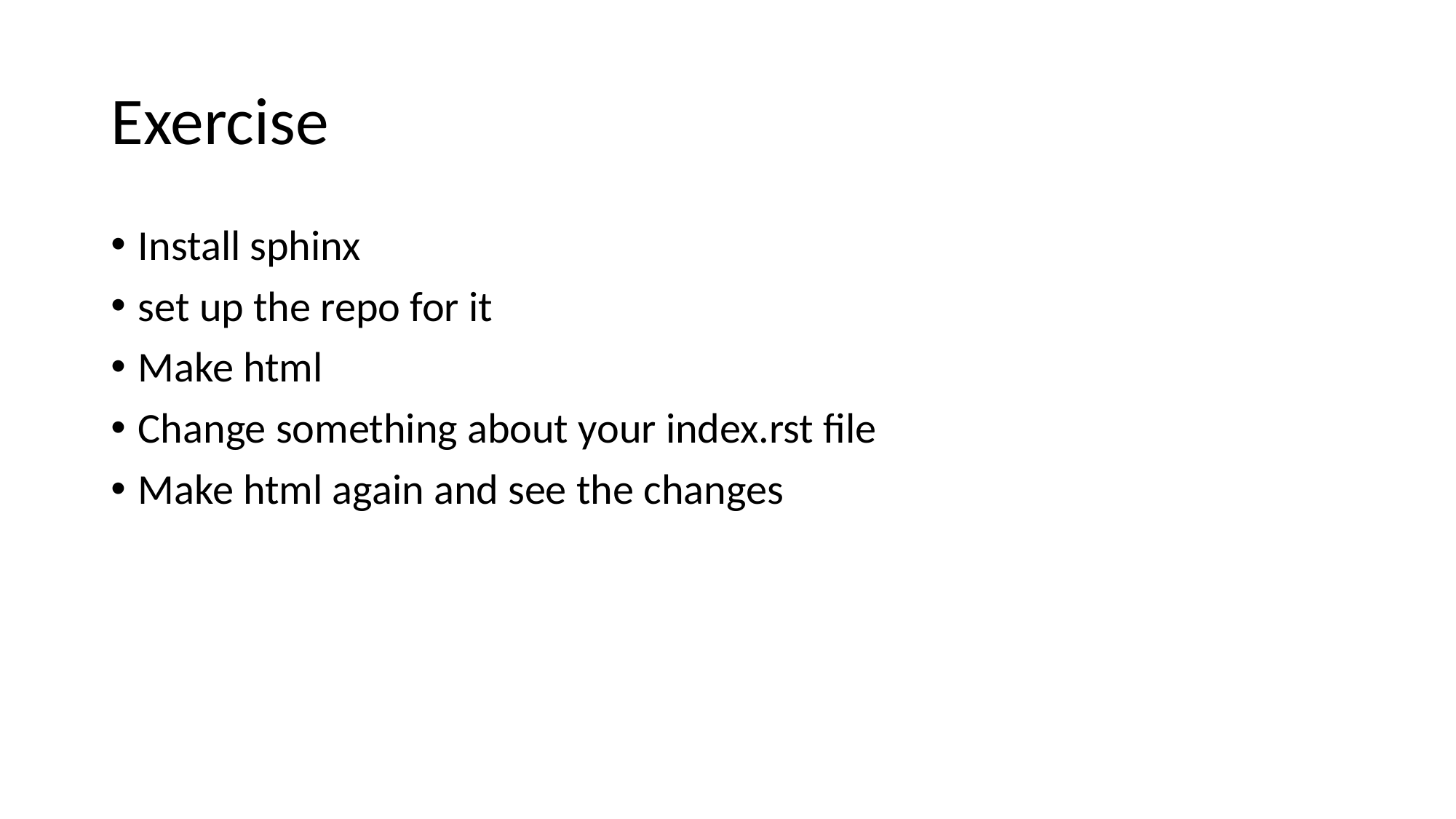

# Exercise
Install sphinx
set up the repo for it
Make html
Change something about your index.rst file
Make html again and see the changes